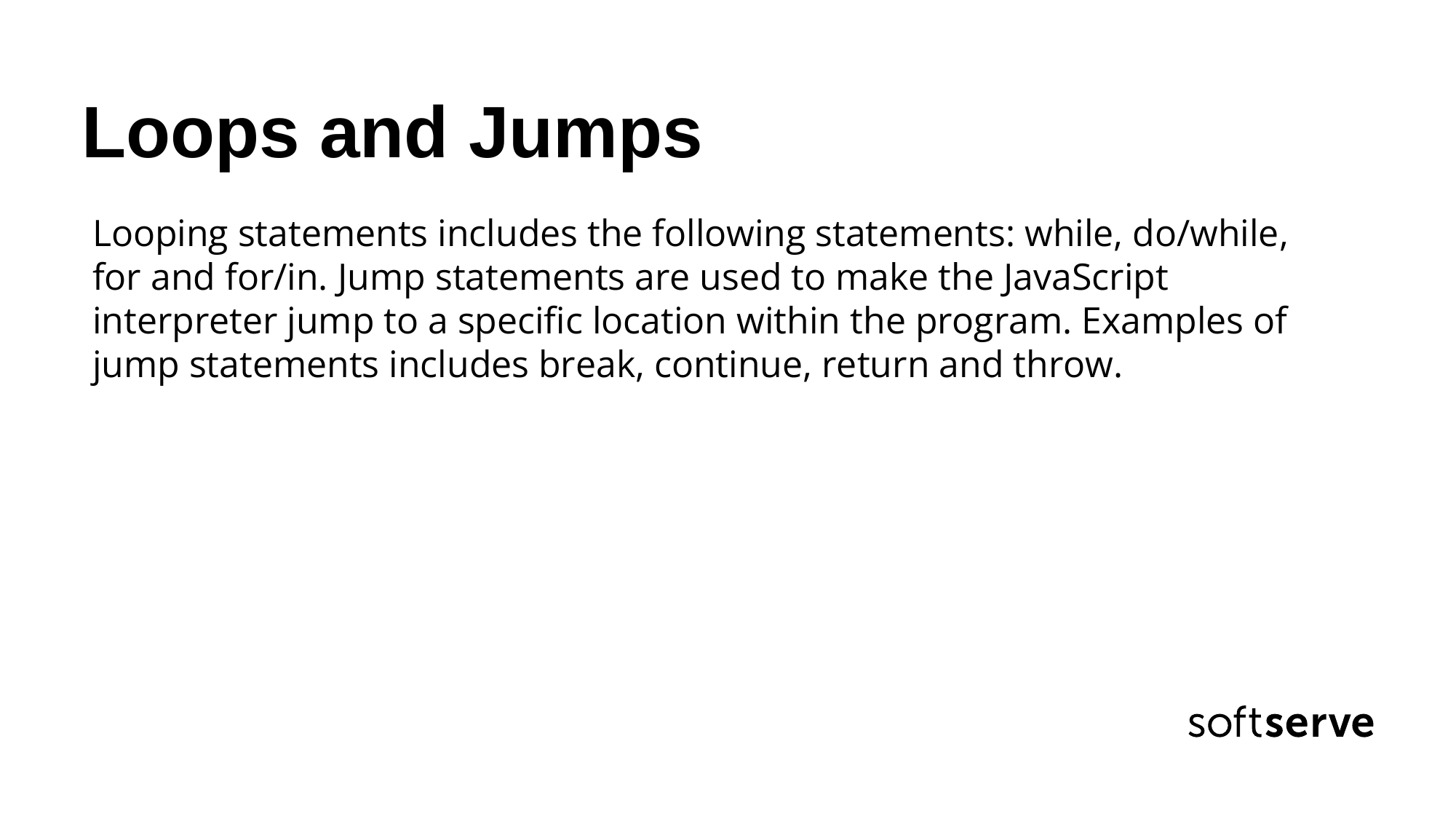

Loops and Jumps
Looping statements includes the following statements: while, do/while, for and for/in. Jump statements are used to make the JavaScript interpreter jump to a specific location within the program. Examples of jump statements includes break, continue, return and throw.